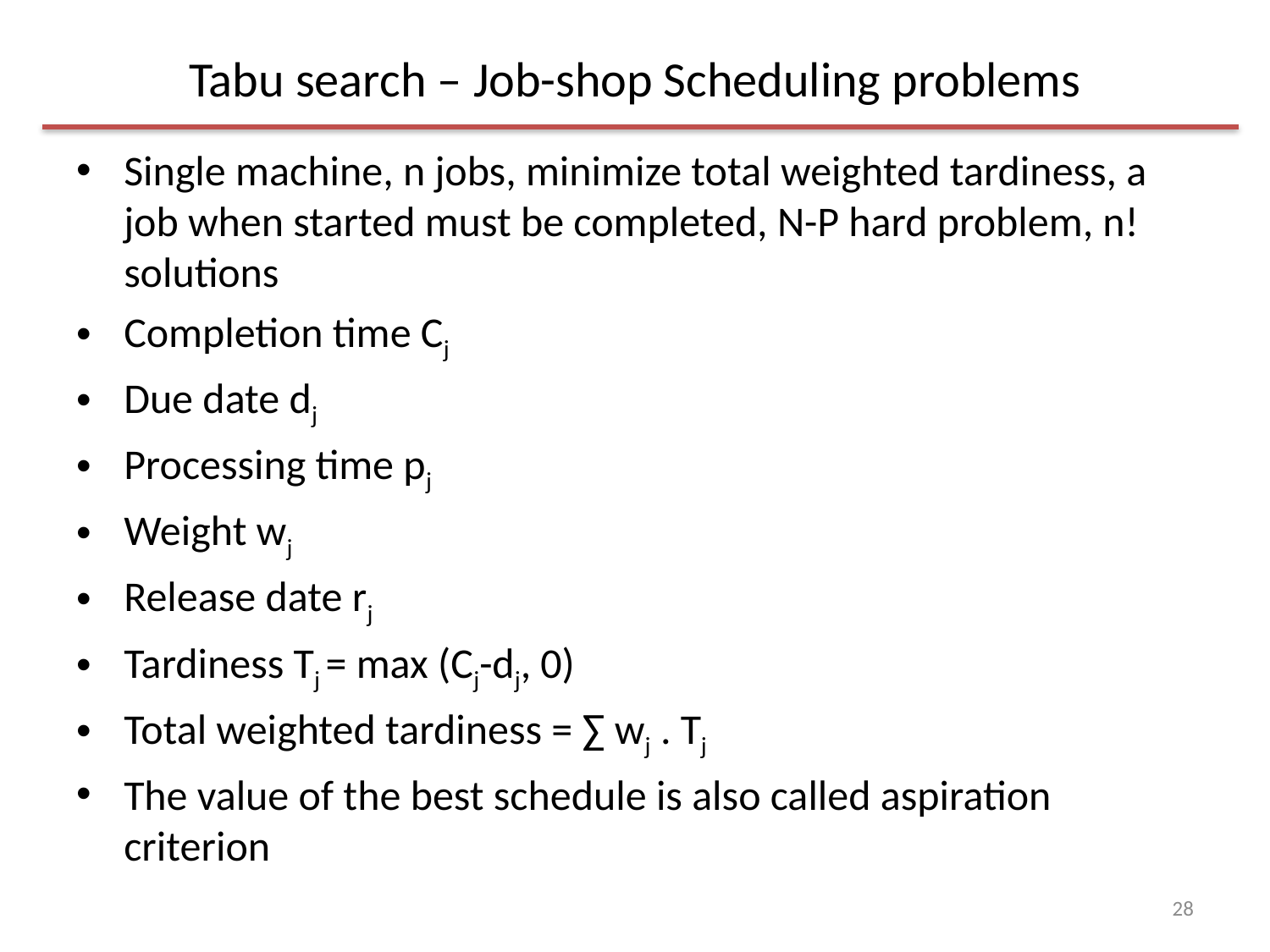

# Tabu search – Job-shop Scheduling problems
Single machine, n jobs, minimize total weighted tardiness, a job when started must be completed, N-P hard problem, n! solutions
Completion time Cj
Due date dj
Processing time pj
Weight wj
Release date rj
Tardiness Tj = max (Cj-dj, 0)
Total weighted tardiness = ∑ wj . Tj
The value of the best schedule is also called aspiration criterion
28